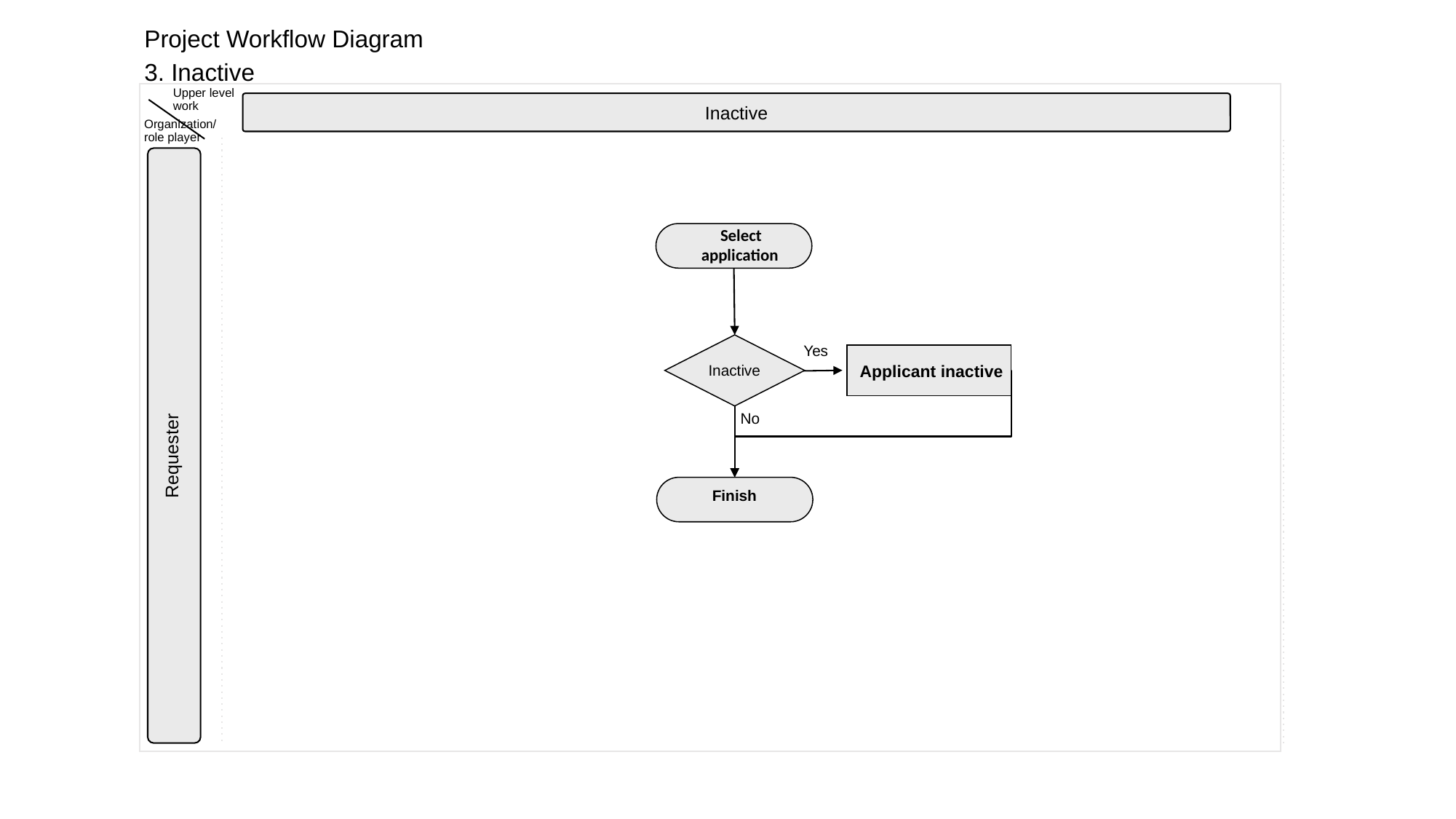

Project Workflow Diagram
3. Inactive

Upper level
work

Inactive
Organization/
role player

     Select application

Yes

Inactive
Applicant inactive
No
Requester

Finish